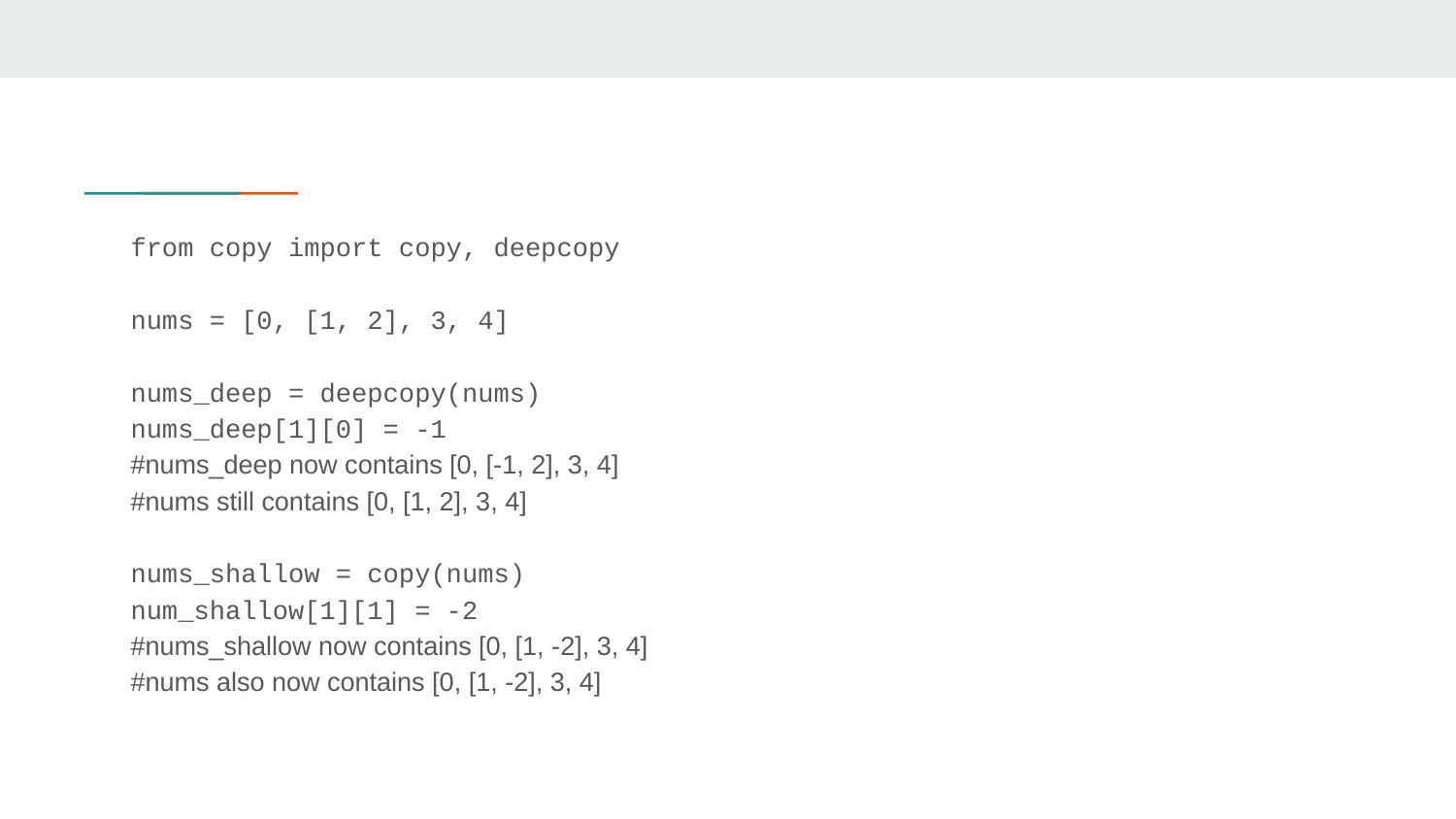

from copy import copy, deepcopy

nums = [0, [1, 2], 3, 4]

nums_deep = deepcopy(nums)
nums_deep[1][0] = -1
#nums_deep now contains [0, [-1, 2], 3, 4]
#nums still contains [0, [1, 2], 3, 4]

nums_shallow = copy(nums)
num_shallow[1][1] = -2
#nums_shallow now contains [0, [1, -2], 3, 4]
#nums also now contains [0, [1, -2], 3, 4]